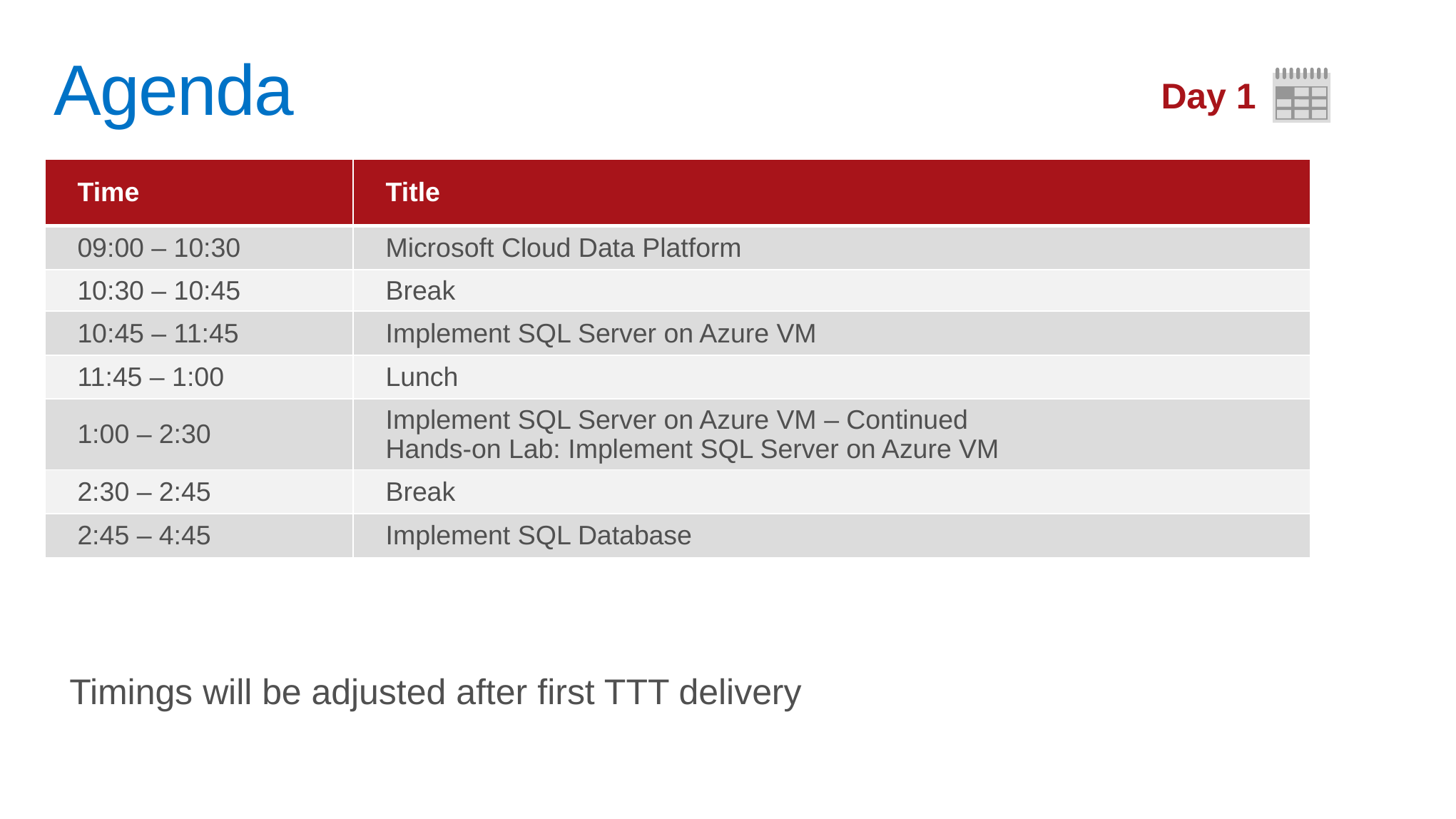

# Agenda

Day 1
| Time | Title |
| --- | --- |
| 09:00 – 10:30 | Microsoft Cloud Data Platform |
| 10:30 – 10:45 | Break |
| 10:45 – 11:45 | Implement SQL Server on Azure VM |
| 11:45 – 1:00 | Lunch |
| 1:00 – 2:30 | Implement SQL Server on Azure VM – Continued Hands-on Lab: Implement SQL Server on Azure VM |
| 2:30 – 2:45 | Break |
| 2:45 – 4:45 | Implement SQL Database |
Timings will be adjusted after first TTT delivery